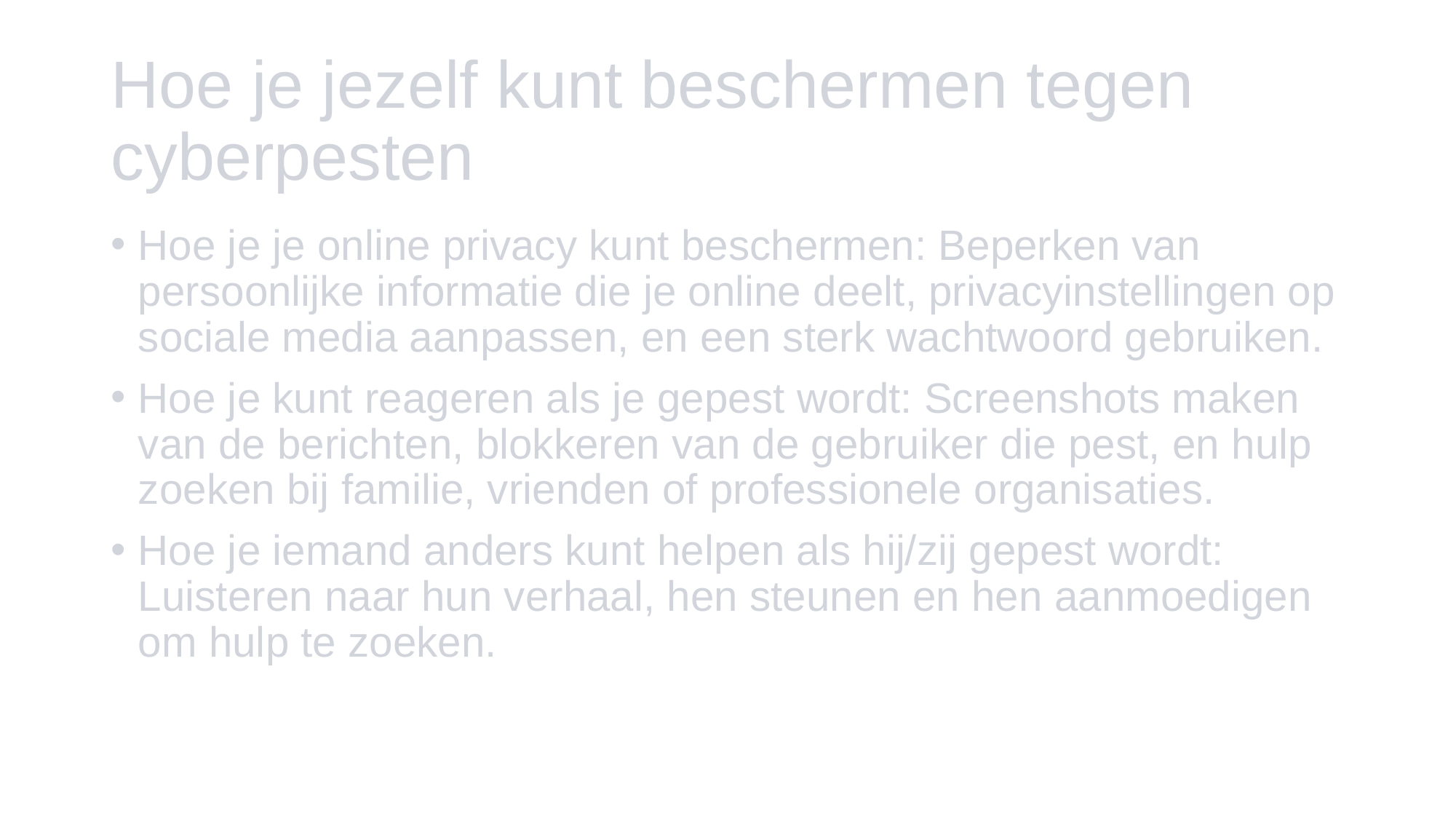

# Hoe je jezelf kunt beschermen tegen cyberpesten
Hoe je je online privacy kunt beschermen: Beperken van persoonlijke informatie die je online deelt, privacyinstellingen op sociale media aanpassen, en een sterk wachtwoord gebruiken.
Hoe je kunt reageren als je gepest wordt: Screenshots maken van de berichten, blokkeren van de gebruiker die pest, en hulp zoeken bij familie, vrienden of professionele organisaties.
Hoe je iemand anders kunt helpen als hij/zij gepest wordt: Luisteren naar hun verhaal, hen steunen en hen aanmoedigen om hulp te zoeken.